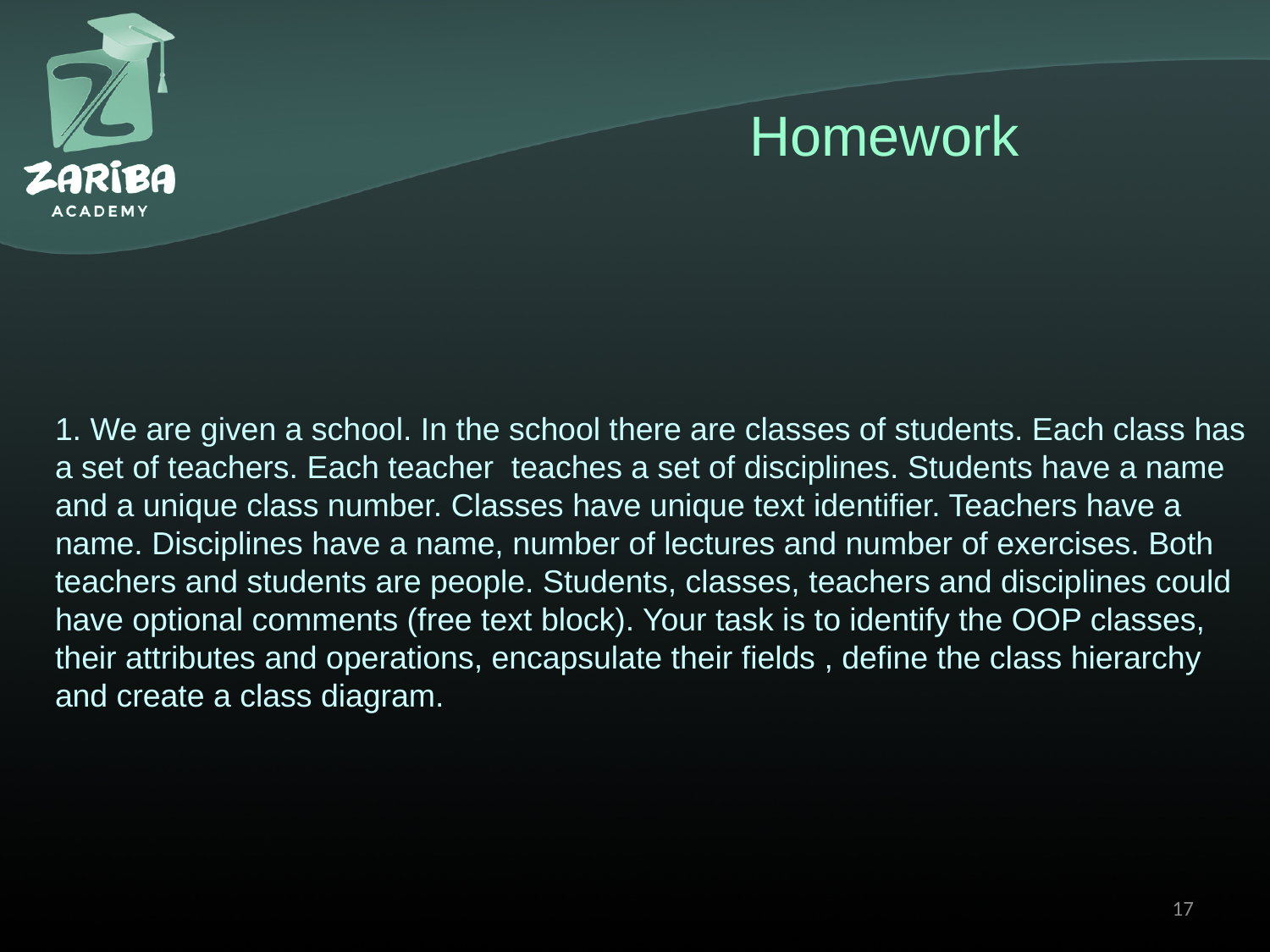

# Homework
1. We are given a school. In the school there are classes of students. Each class has a set of teachers. Each teacher  teaches a set of disciplines. Students have a name and a unique class number. Classes have unique text identifier. Teachers have a name. Disciplines have a name, number of lectures and number of exercises. Both teachers and students are people. Students, classes, teachers and disciplines could have optional comments (free text block). Your task is to identify the OOP classes, their attributes and operations, encapsulate their fields , define the class hierarchy and create a class diagram.

17